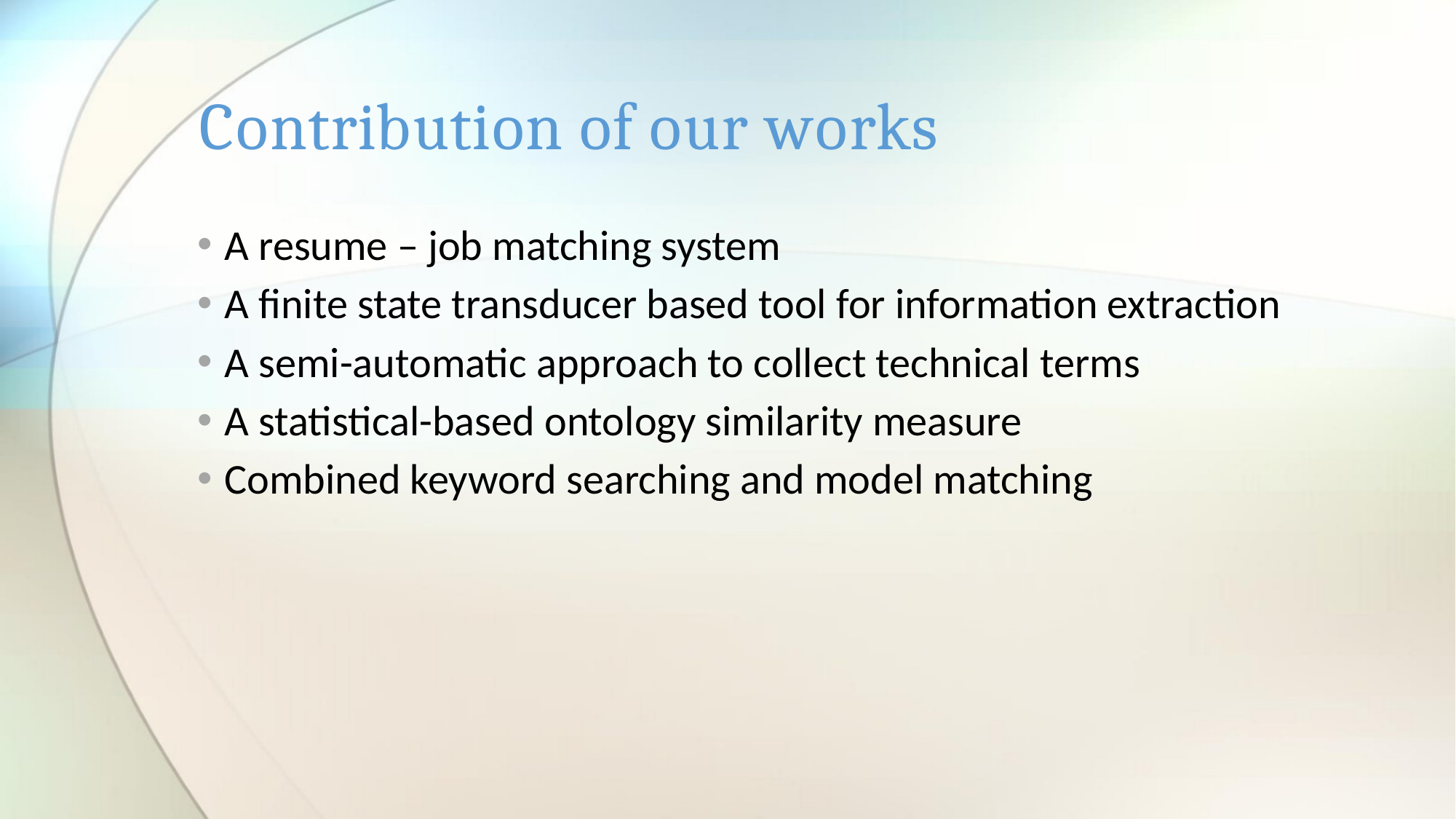

# Contribution of our works
A resume – job matching system
A finite state transducer based tool for information extraction
A semi-automatic approach to collect technical terms
A statistical-based ontology similarity measure
Combined keyword searching and model matching